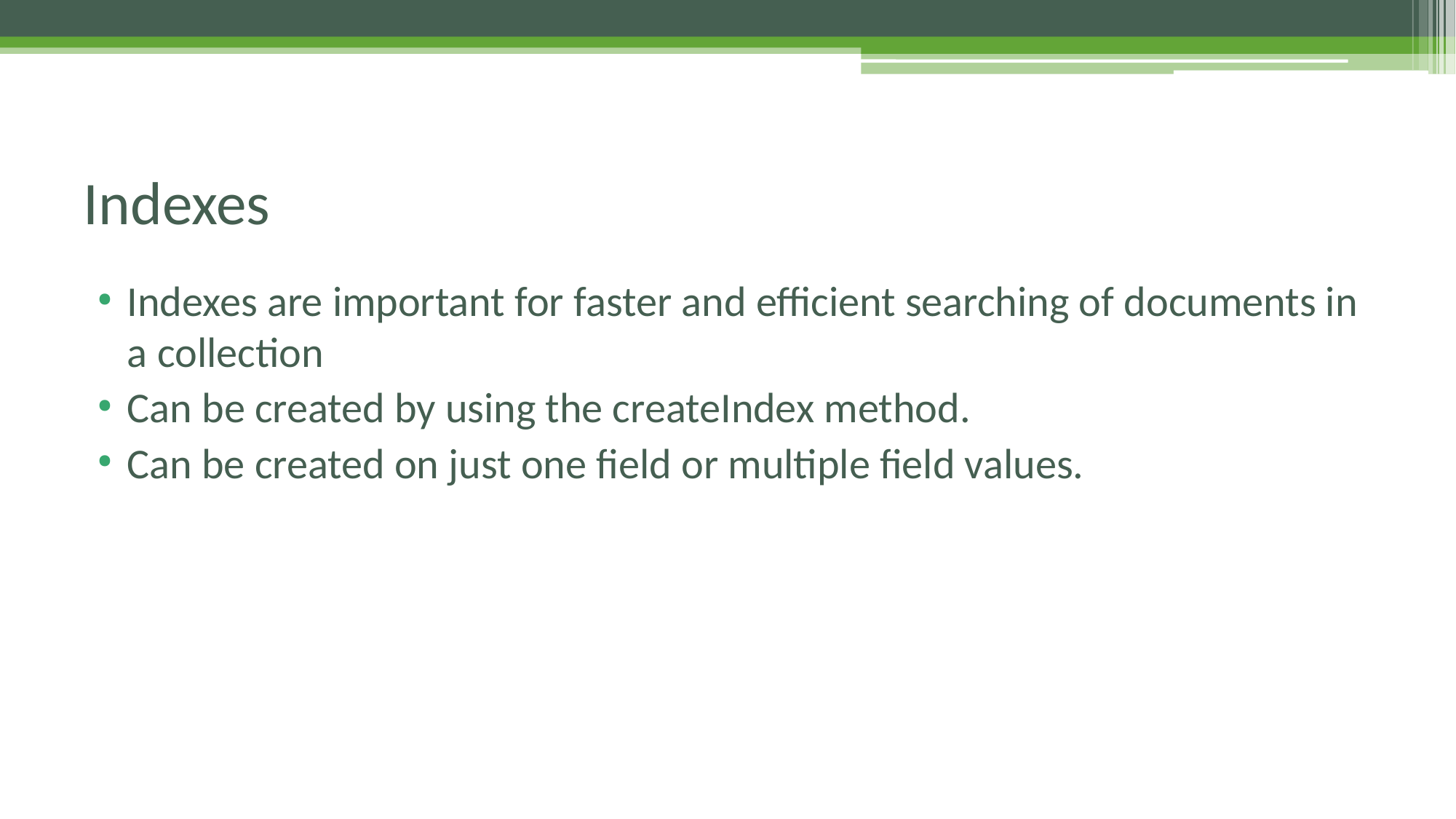

# Indexes
Indexes are important for faster and efficient searching of documents in a collection
Can be created by using the createIndex method.
Can be created on just one field or multiple field values.